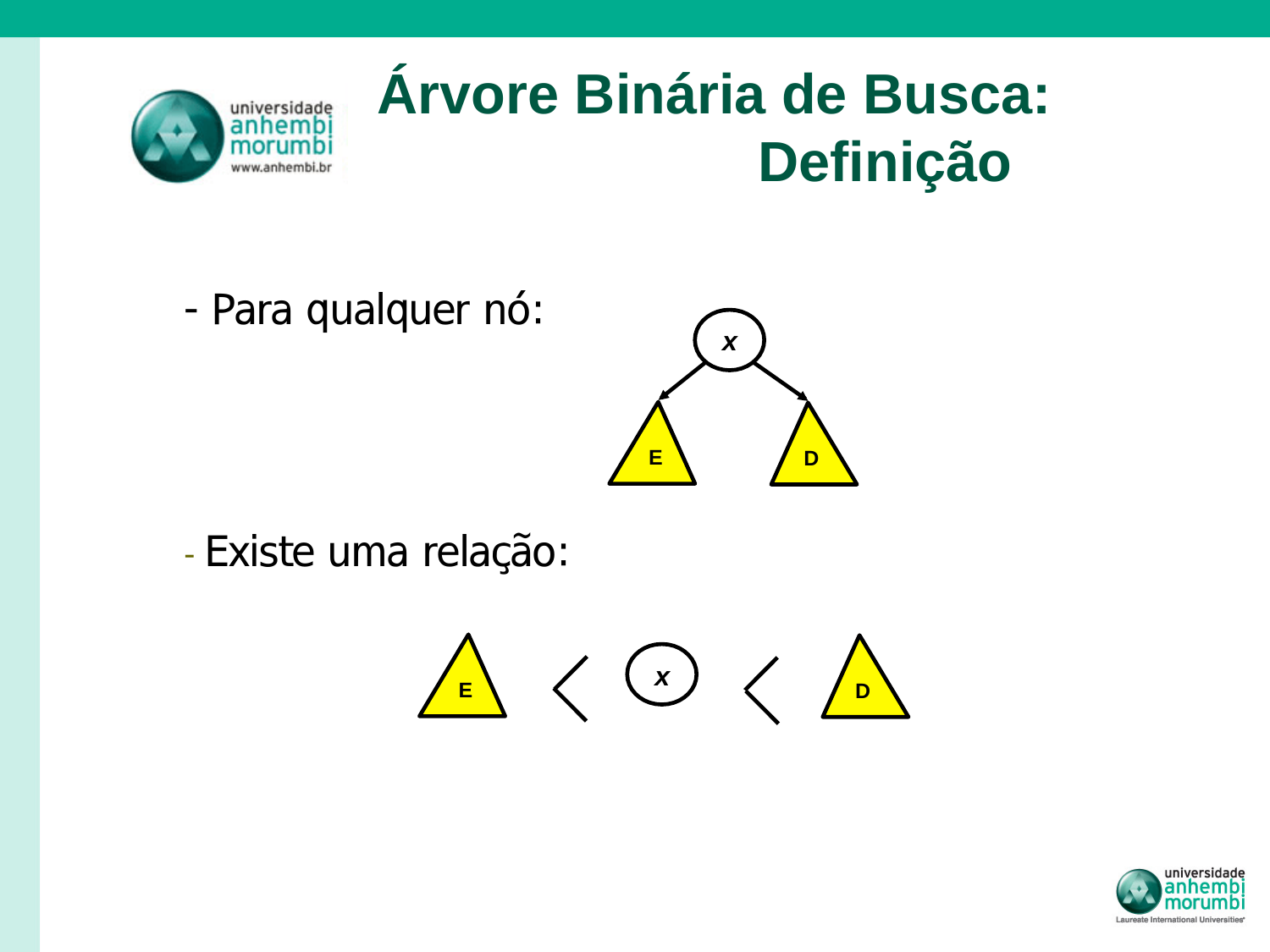

# Árvore Binária de Busca: Definição

- Para qualquer nó:

x

E
D
- Existe uma relação:

x
E
D